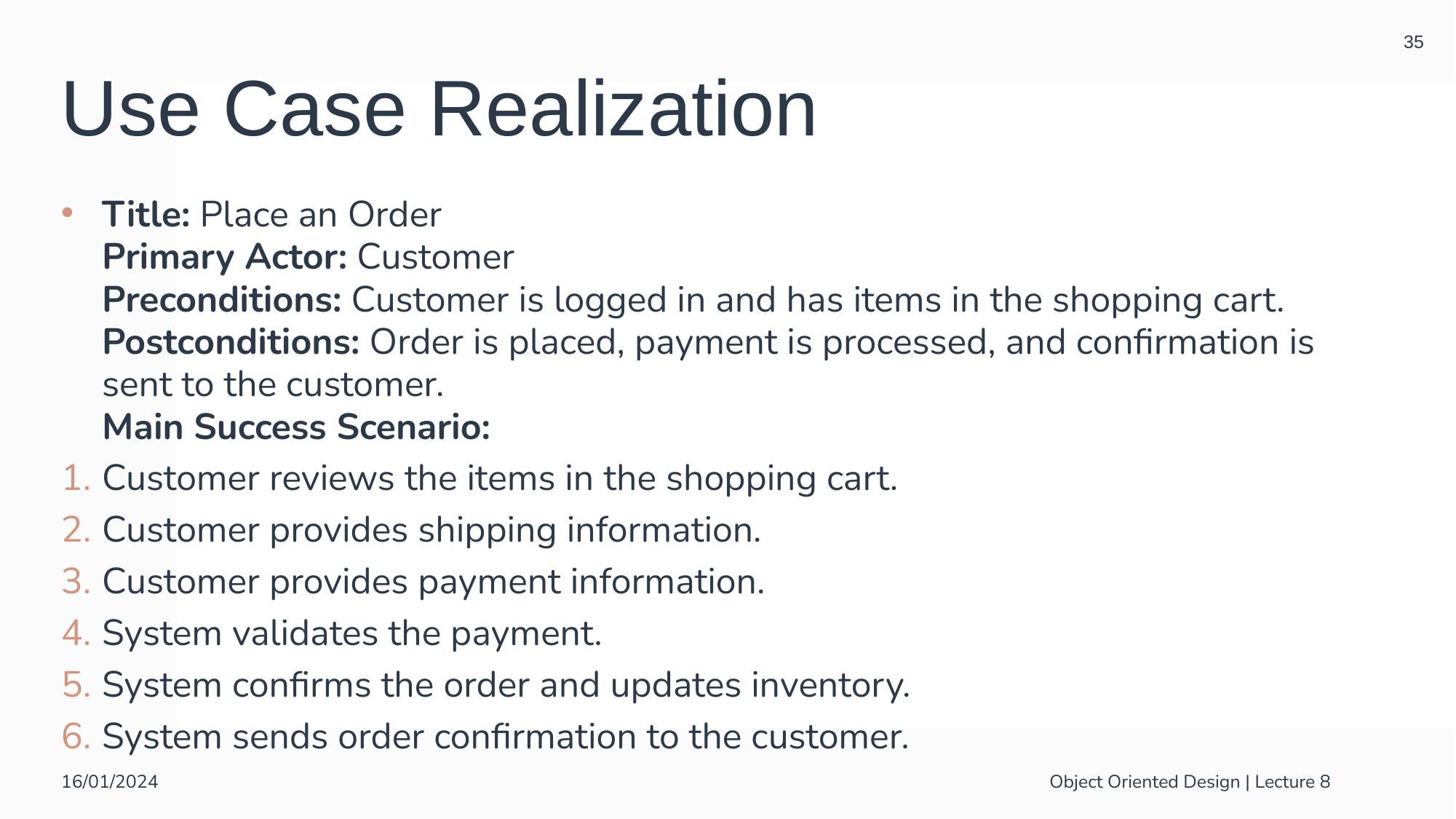

35
# Use Case Realization
Title: Place an Order
Primary Actor: Customer
Preconditions: Customer is logged in and has items in the shopping cart.
Postconditions: Order is placed, payment is processed, and confirmation is sent to the customer.
Main Success Scenario:
Customer reviews the items in the shopping cart.
Customer provides shipping information.
Customer provides payment information.
System validates the payment.
System confirms the order and updates inventory.
System sends order confirmation to the customer.
16/01/2024
Object Oriented Design | Lecture 8